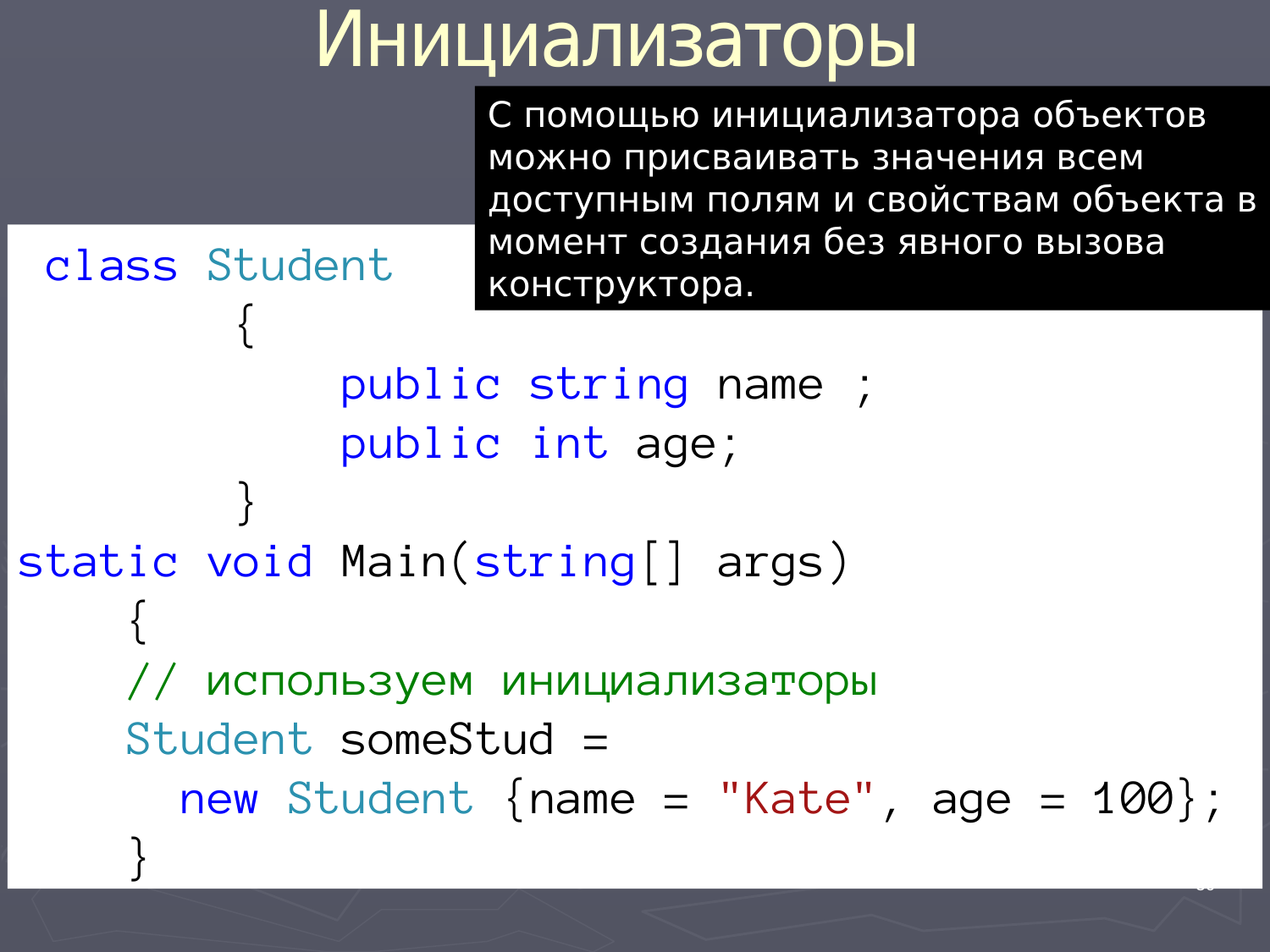

# Инициализаторы
С помощью инициализатора объектов можно присваивать значения всем доступным полям и свойствам объекта в момент создания без явного вызова конструктора.

 class Student
        {
            public string name ;
            public int age;
        }
static void Main(string[] args)
    {
    // используем инициализаторы
    Student someStud =
      new Student {name = "Kate", age = 100};
    }
50